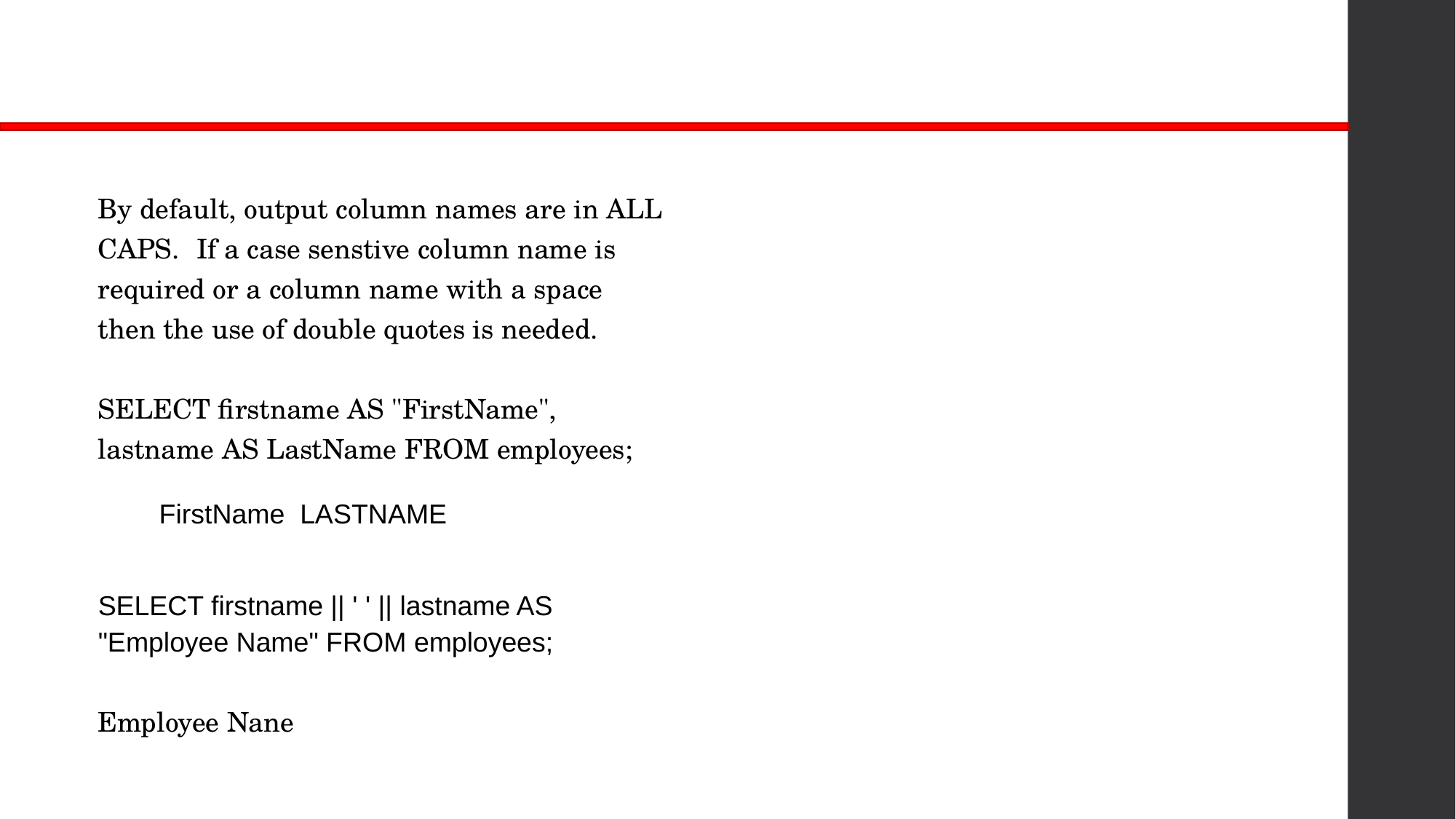

#
|  |  |
| --- | --- |
| By default, output column names are in ALL CAPS.  If a case senstive column name is required or a column name with a space then the use of double quotes is needed. SELECT firstname AS "FirstName", lastname AS LastName FROM employees; FirstName LASTNAME SELECT firstname || ' ' || lastname AS "Employee Name" FROM employees; Employee Nane |  |
|  |  |